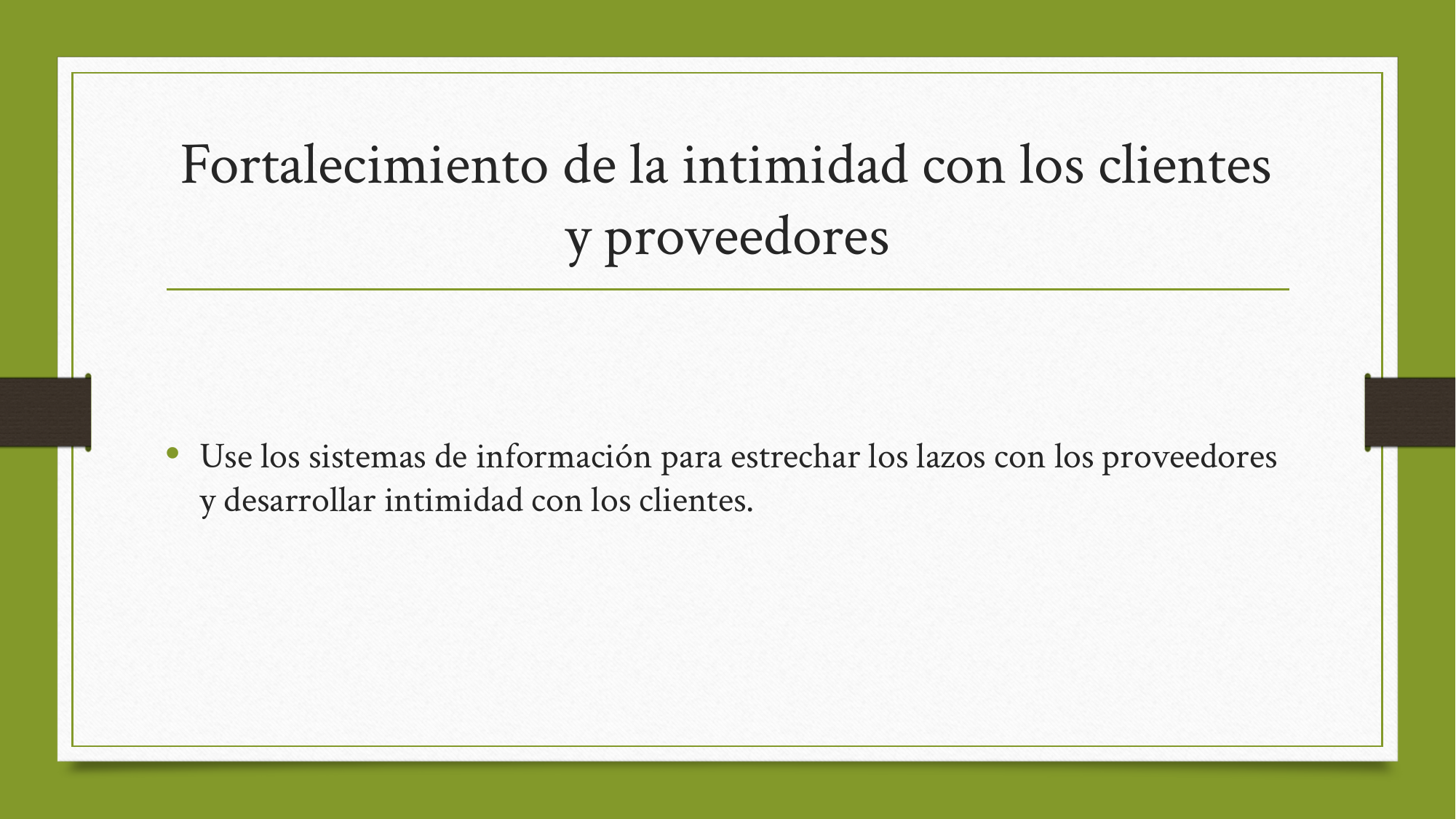

# Fortalecimiento de la intimidad con los clientes y proveedores

Use los sistemas de información para estrechar los lazos con los proveedores y desarrollar intimidad con los clientes.